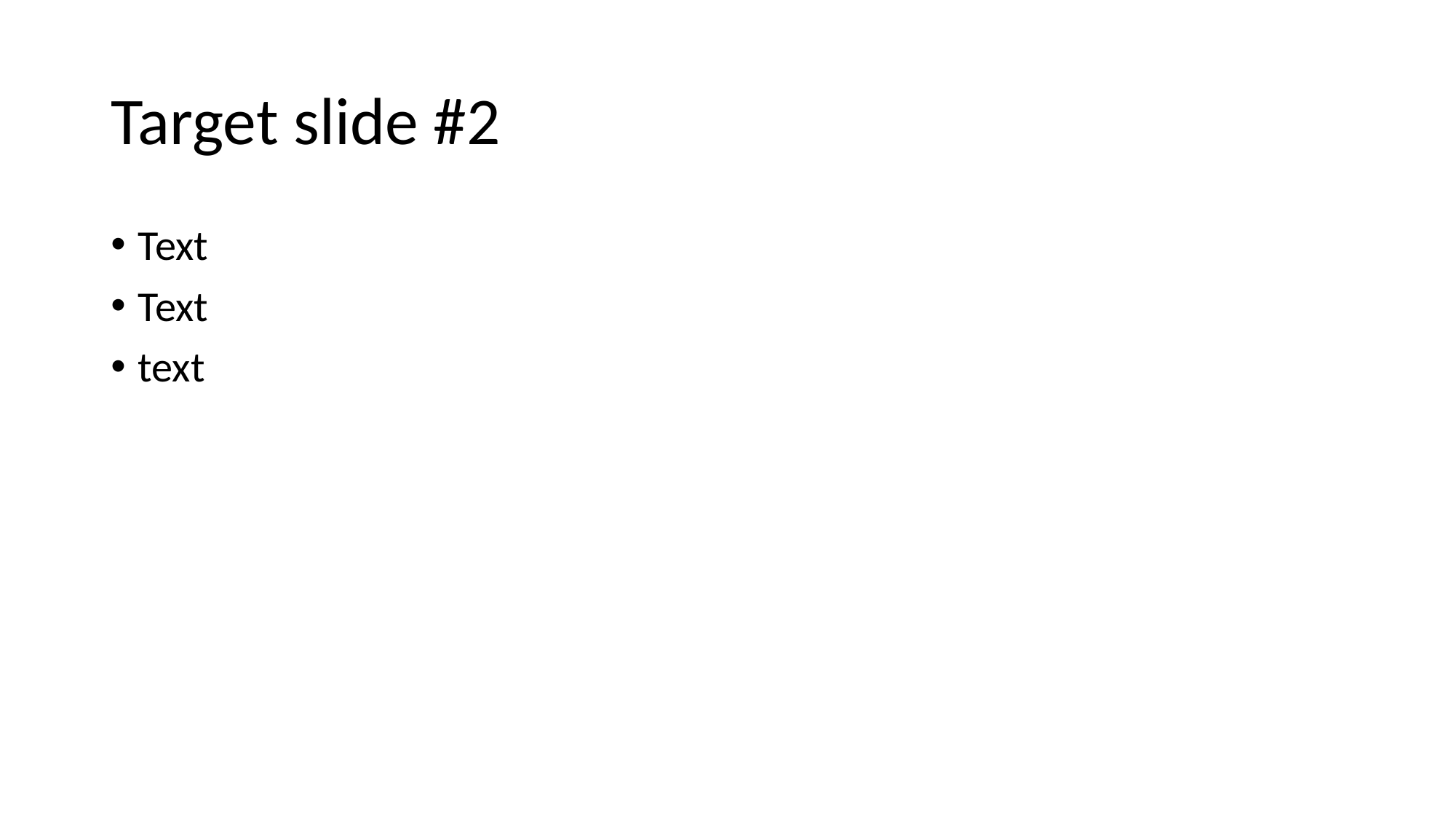

# Target slide #2
Text
Text
text